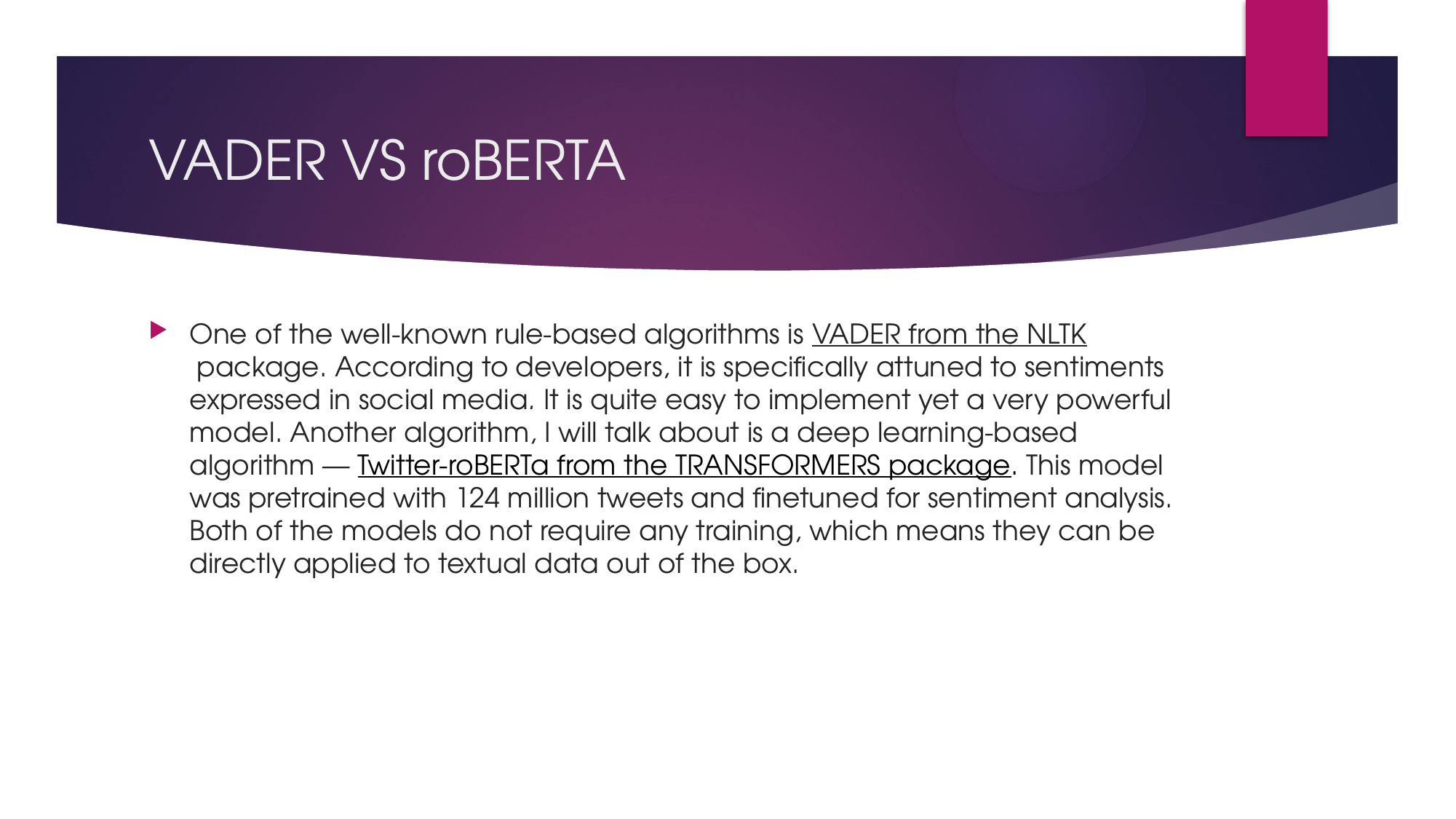

# VADER VS roBERTA
One of the well-known rule-based algorithms is VADER from the NLTK package. According to developers, it is specifically attuned to sentiments expressed in social media. It is quite easy to implement yet a very powerful model. Another algorithm, I will talk about is a deep learning-based algorithm — Twitter-roBERTa from the TRANSFORMERS package. This model was pretrained with 124 million tweets and finetuned for sentiment analysis. Both of the models do not require any training, which means they can be directly applied to textual data out of the box.